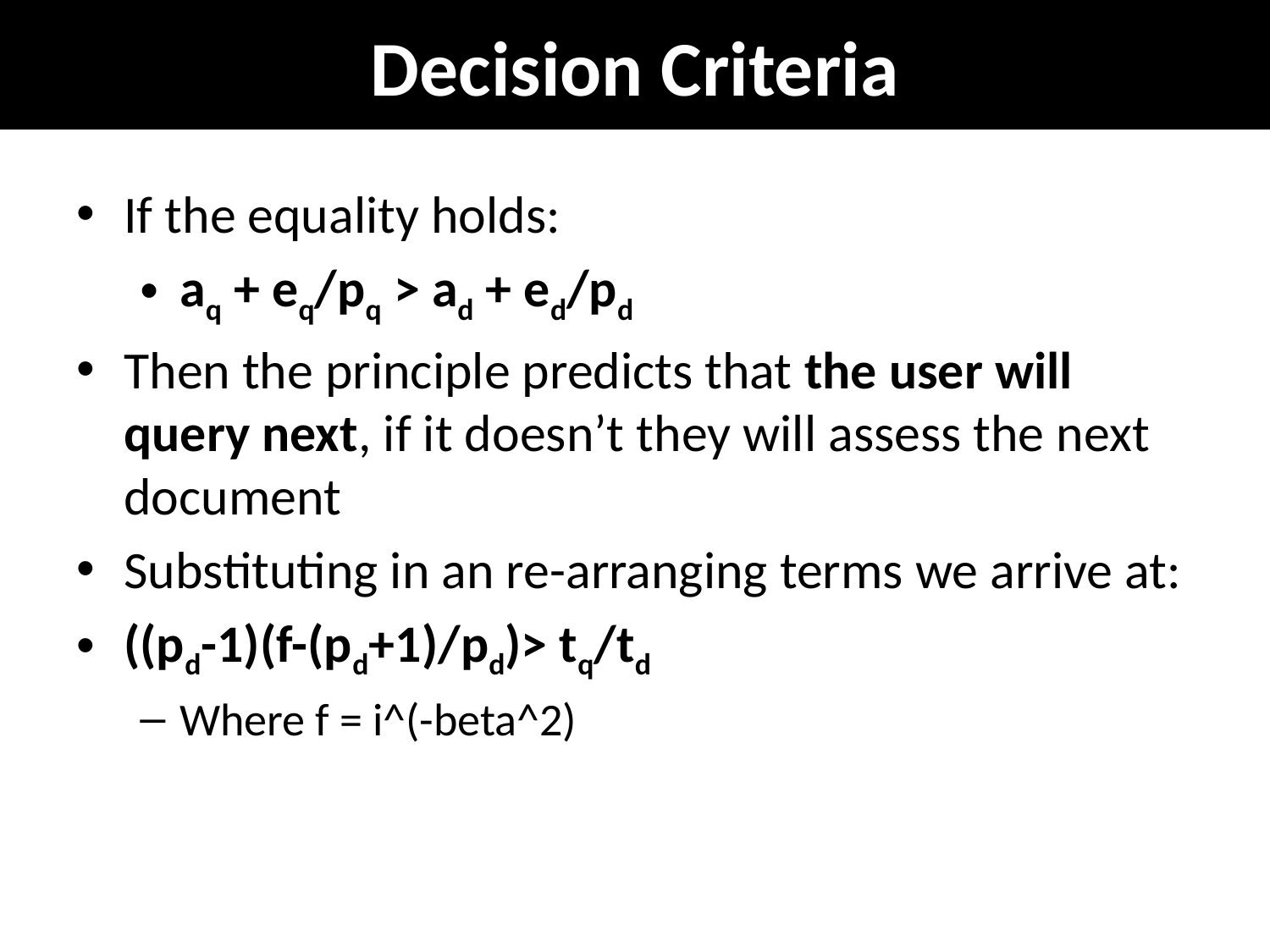

# Decision Criteria
If the equality holds:
aq + eq/pq > ad + ed/pd
Then the principle predicts that the user will query next, if it doesn’t they will assess the next document
Substituting in an re-arranging terms we arrive at:
((pd-1)(f-(pd+1)/pd)> tq/td
Where f = i^(-beta^2)